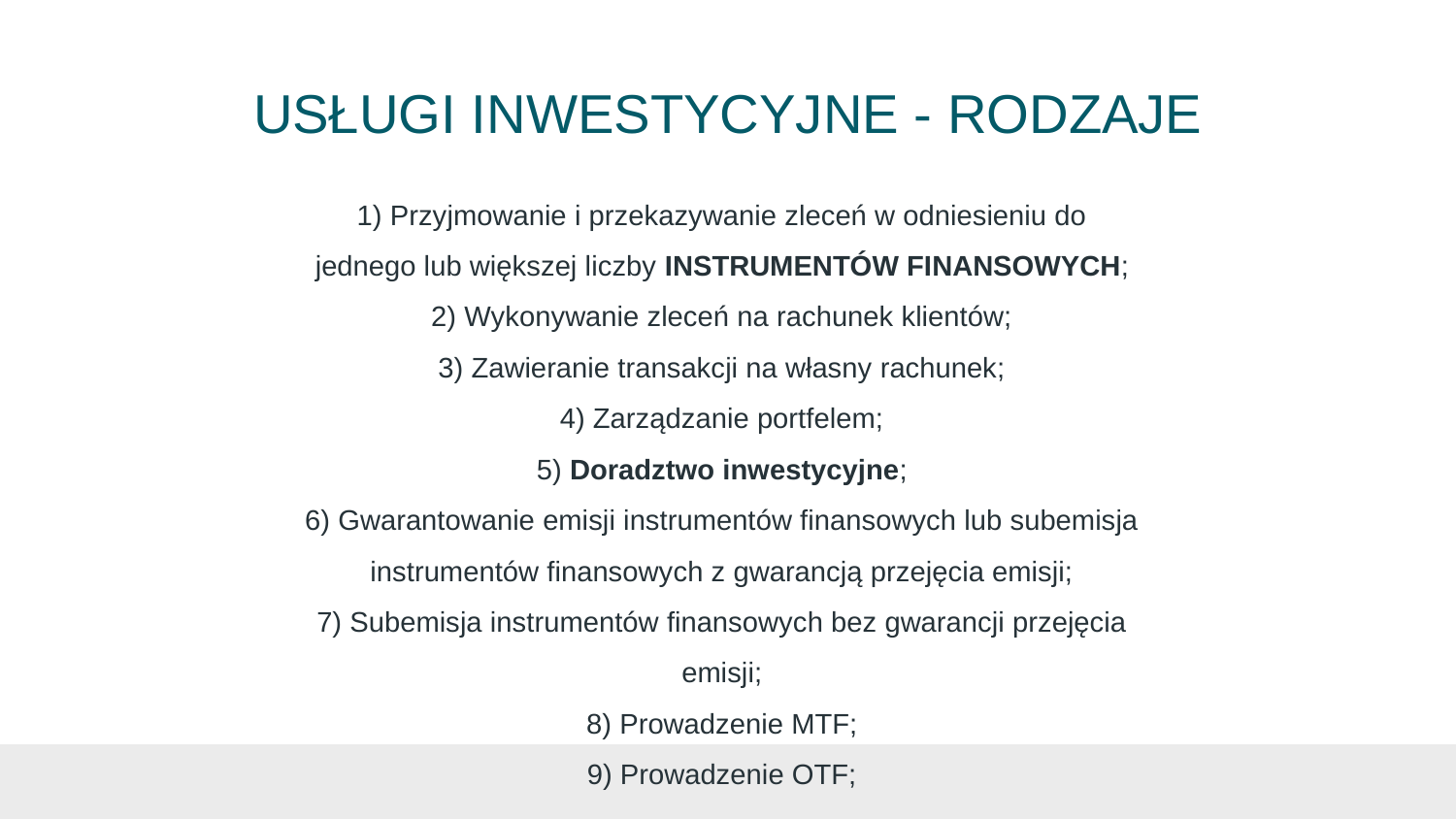

# USŁUGI INWESTYCYJNE - RODZAJE
1) Przyjmowanie i przekazywanie zleceń w odniesieniu do jednego lub większej liczby INSTRUMENTÓW FINANSOWYCH;
2) Wykonywanie zleceń na rachunek klientów;
3) Zawieranie transakcji na własny rachunek;
4) Zarządzanie portfelem;
5) Doradztwo inwestycyjne;
6) Gwarantowanie emisji instrumentów finansowych lub subemisja instrumentów finansowych z gwarancją przejęcia emisji;
7) Subemisja instrumentów finansowych bez gwarancji przejęcia emisji;
8) Prowadzenie MTF;
9) Prowadzenie OTF;